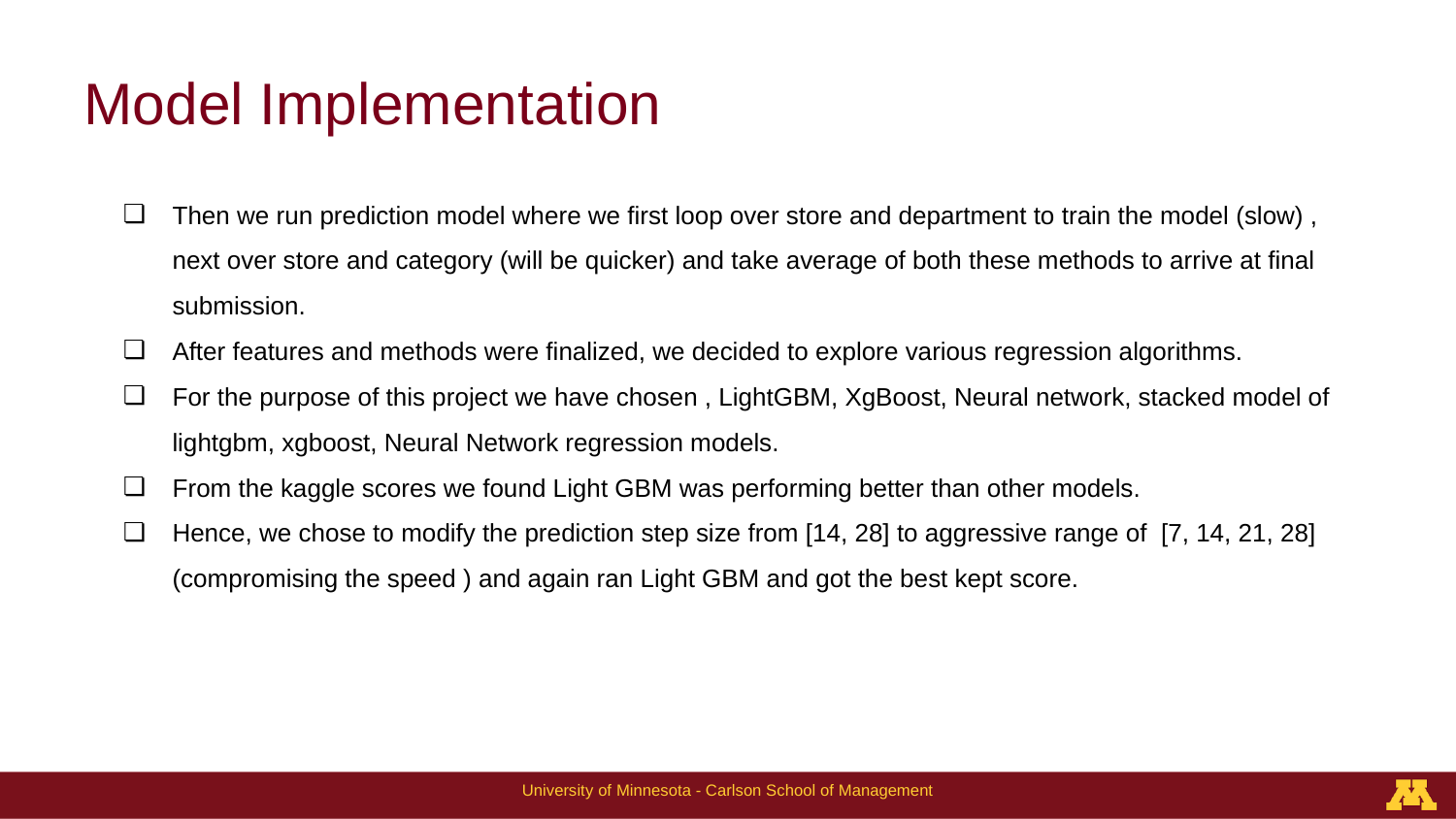

Model Implementation
Then we run prediction model where we first loop over store and department to train the model (slow) , next over store and category (will be quicker) and take average of both these methods to arrive at final submission.
After features and methods were finalized, we decided to explore various regression algorithms.
For the purpose of this project we have chosen , LightGBM, XgBoost, Neural network, stacked model of lightgbm, xgboost, Neural Network regression models.
From the kaggle scores we found Light GBM was performing better than other models.
Hence, we chose to modify the prediction step size from [14, 28] to aggressive range of  [7, 14, 21, 28] (compromising the speed ) and again ran Light GBM and got the best kept score.
University of Minnesota - Carlson School of Management